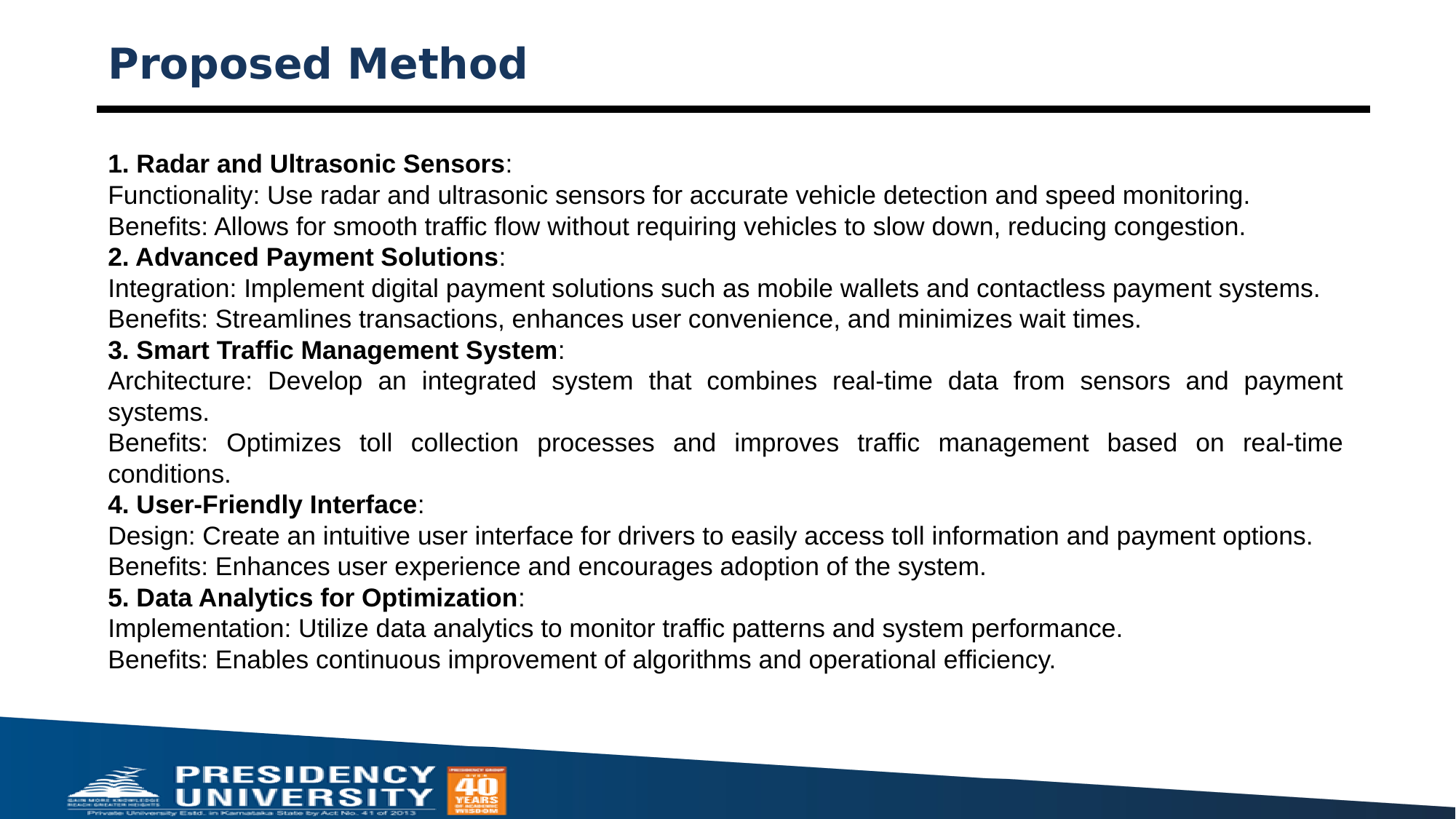

# Proposed Method
1. Radar and Ultrasonic Sensors:
Functionality: Use radar and ultrasonic sensors for accurate vehicle detection and speed monitoring.
Benefits: Allows for smooth traffic flow without requiring vehicles to slow down, reducing congestion.
2. Advanced Payment Solutions:
Integration: Implement digital payment solutions such as mobile wallets and contactless payment systems.
Benefits: Streamlines transactions, enhances user convenience, and minimizes wait times.
3. Smart Traffic Management System:
Architecture: Develop an integrated system that combines real-time data from sensors and payment systems.
Benefits: Optimizes toll collection processes and improves traffic management based on real-time conditions.
4. User-Friendly Interface:
Design: Create an intuitive user interface for drivers to easily access toll information and payment options.
Benefits: Enhances user experience and encourages adoption of the system.
5. Data Analytics for Optimization:
Implementation: Utilize data analytics to monitor traffic patterns and system performance.
Benefits: Enables continuous improvement of algorithms and operational efficiency.